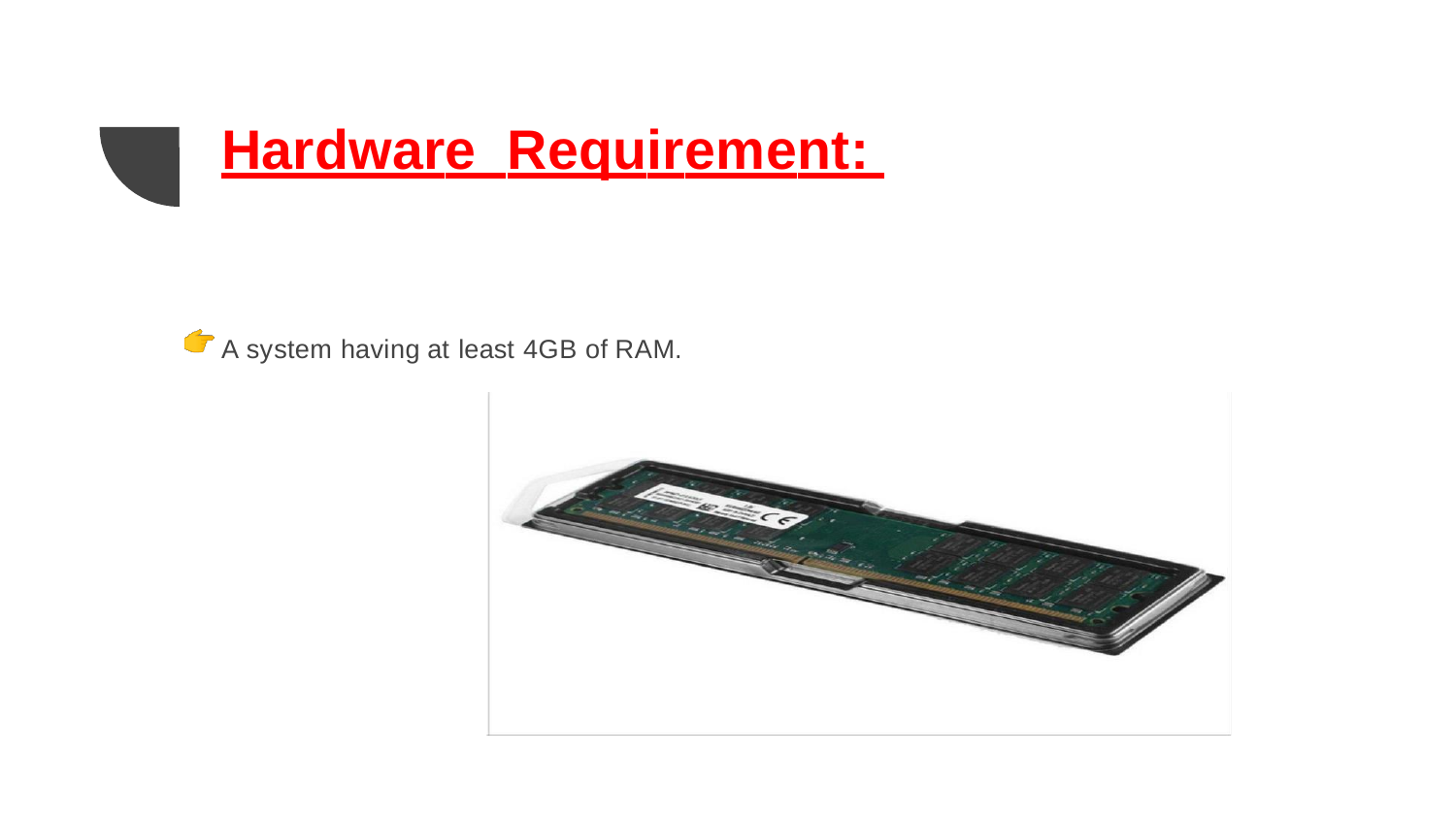

Hardware  Requirement:

A system having at least 4GB of RAM.